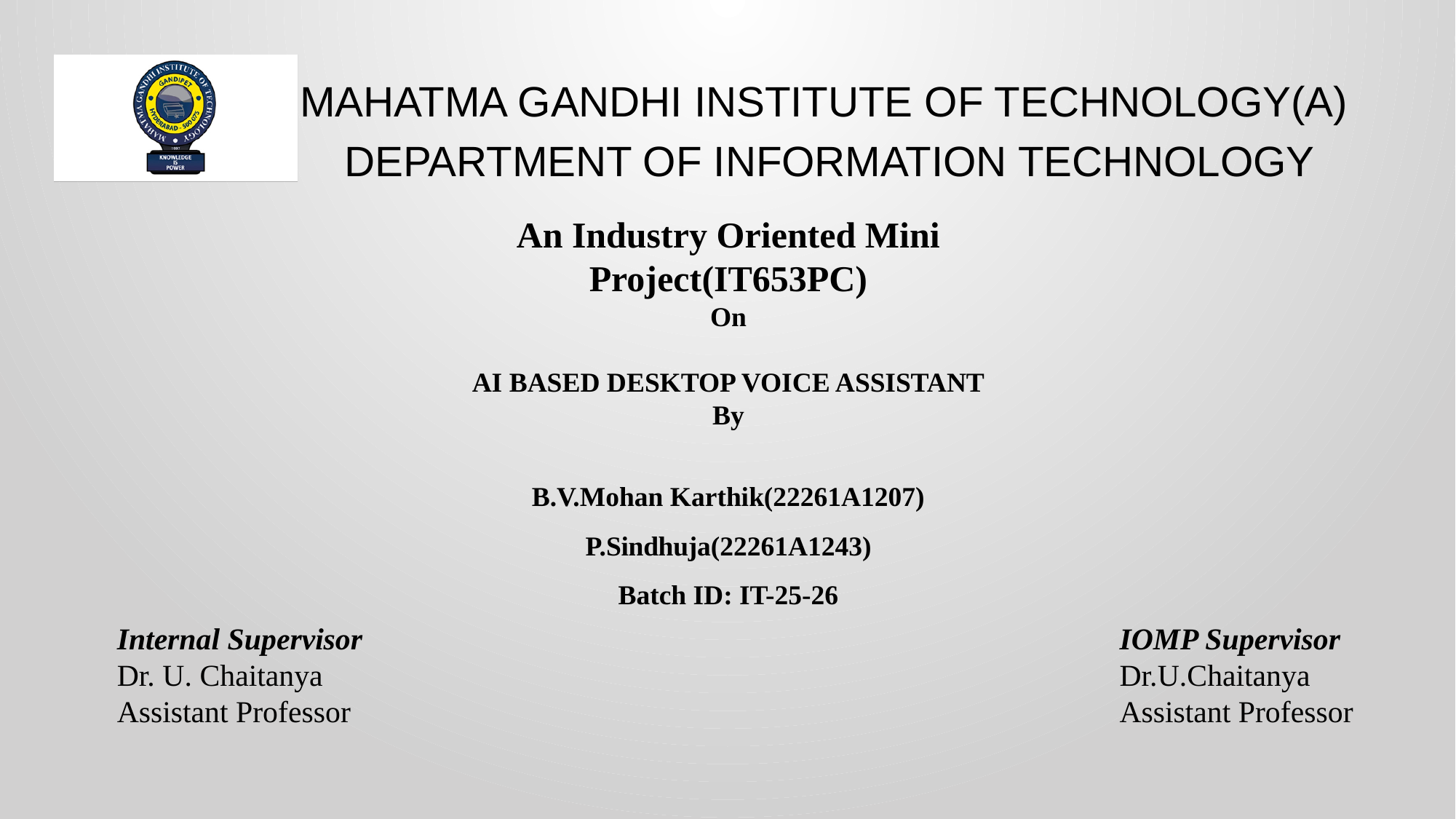

MAHATMA GANDHI INSTITUTE OF TECHNOLOGY(A)
 DEPARTMENT OF INFORMATION TECHNOLOGY
An Industry Oriented Mini Project(IT653PC)
On

AI BASED DESKTOP VOICE ASSISTANT
By

B.V.Mohan Karthik(22261A1207)
P.Sindhuja(22261A1243)
Batch ID: IT-25-26
IOMP Supervisor
Dr.U.Chaitanya
Assistant Professor
Internal Supervisor
Dr. U. Chaitanya
Assistant Professor